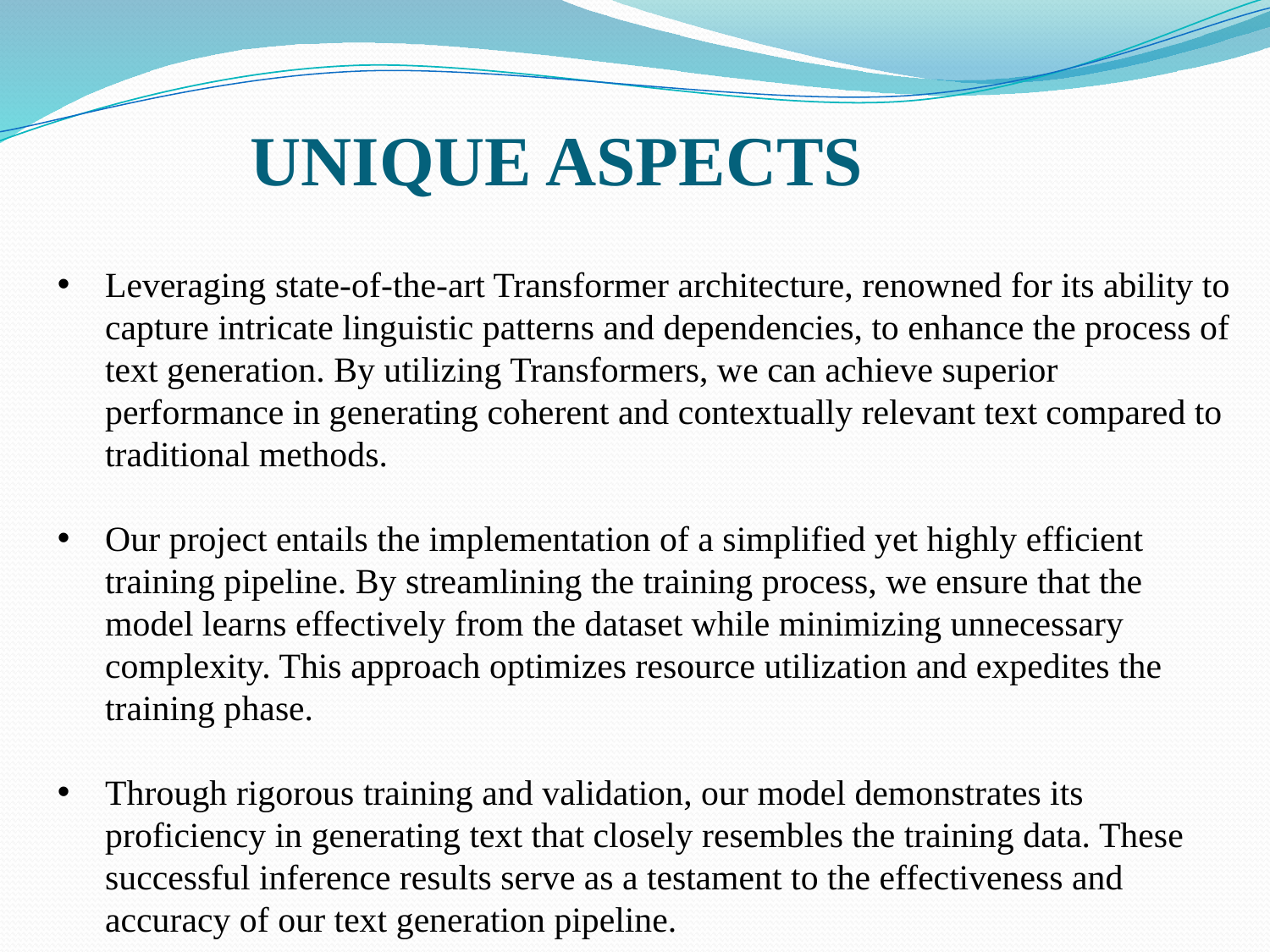

UNIQUE ASPECTS
Leveraging state-of-the-art Transformer architecture, renowned for its ability to capture intricate linguistic patterns and dependencies, to enhance the process of text generation. By utilizing Transformers, we can achieve superior performance in generating coherent and contextually relevant text compared to traditional methods.

Our project entails the implementation of a simplified yet highly efficient training pipeline. By streamlining the training process, we ensure that the model learns effectively from the dataset while minimizing unnecessary complexity. This approach optimizes resource utilization and expedites the training phase.

Through rigorous training and validation, our model demonstrates its proficiency in generating text that closely resembles the training data. These successful inference results serve as a testament to the effectiveness and accuracy of our text generation pipeline.